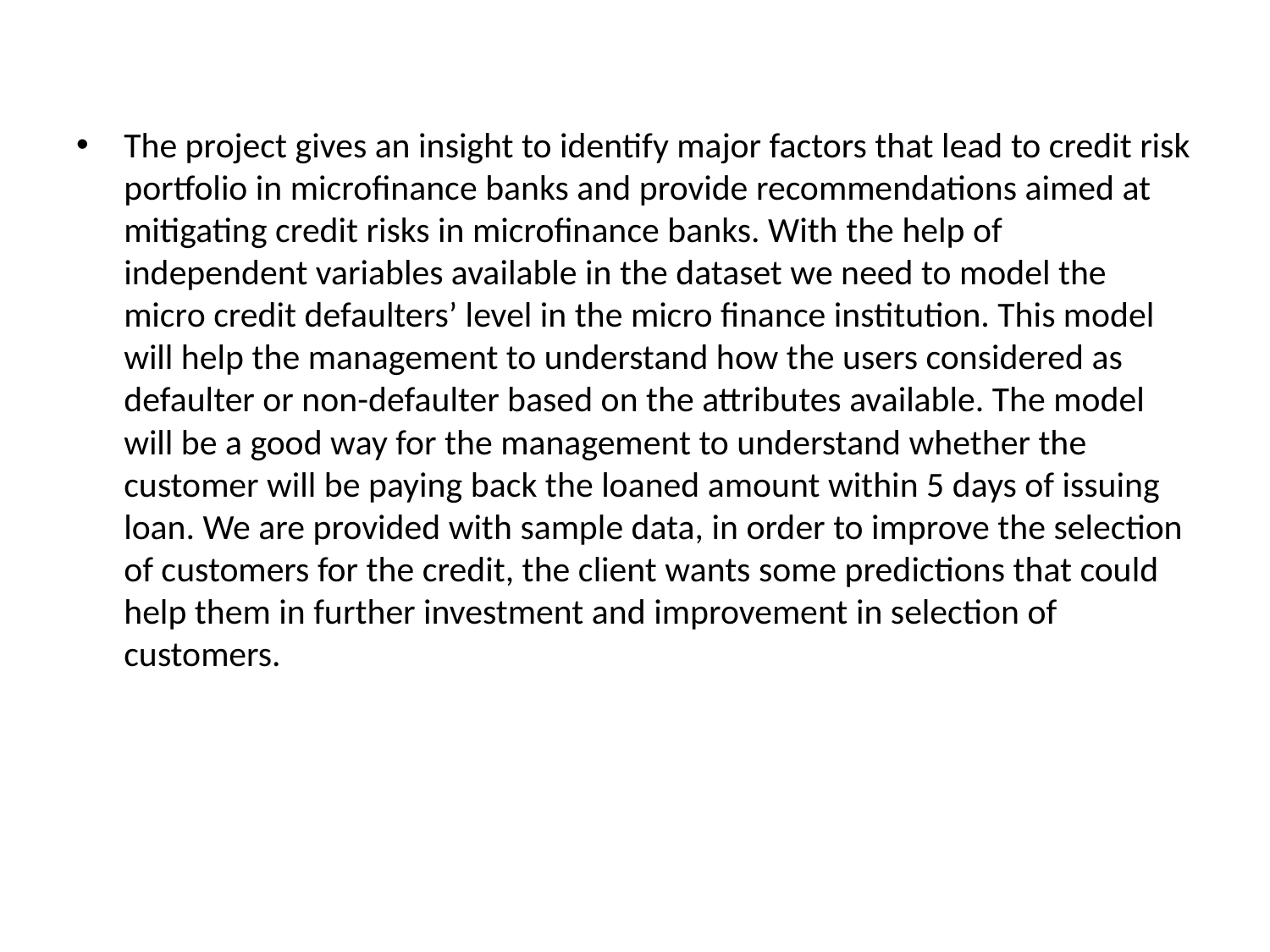

The project gives an insight to identify major factors that lead to credit risk portfolio in microfinance banks and provide recommendations aimed at mitigating credit risks in microfinance banks. With the help of independent variables available in the dataset we need to model the micro credit defaulters’ level in the micro finance institution. This model will help the management to understand how the users considered as defaulter or non-defaulter based on the attributes available. The model will be a good way for the management to understand whether the customer will be paying back the loaned amount within 5 days of issuing loan. We are provided with sample data, in order to improve the selection of customers for the credit, the client wants some predictions that could help them in further investment and improvement in selection of customers.